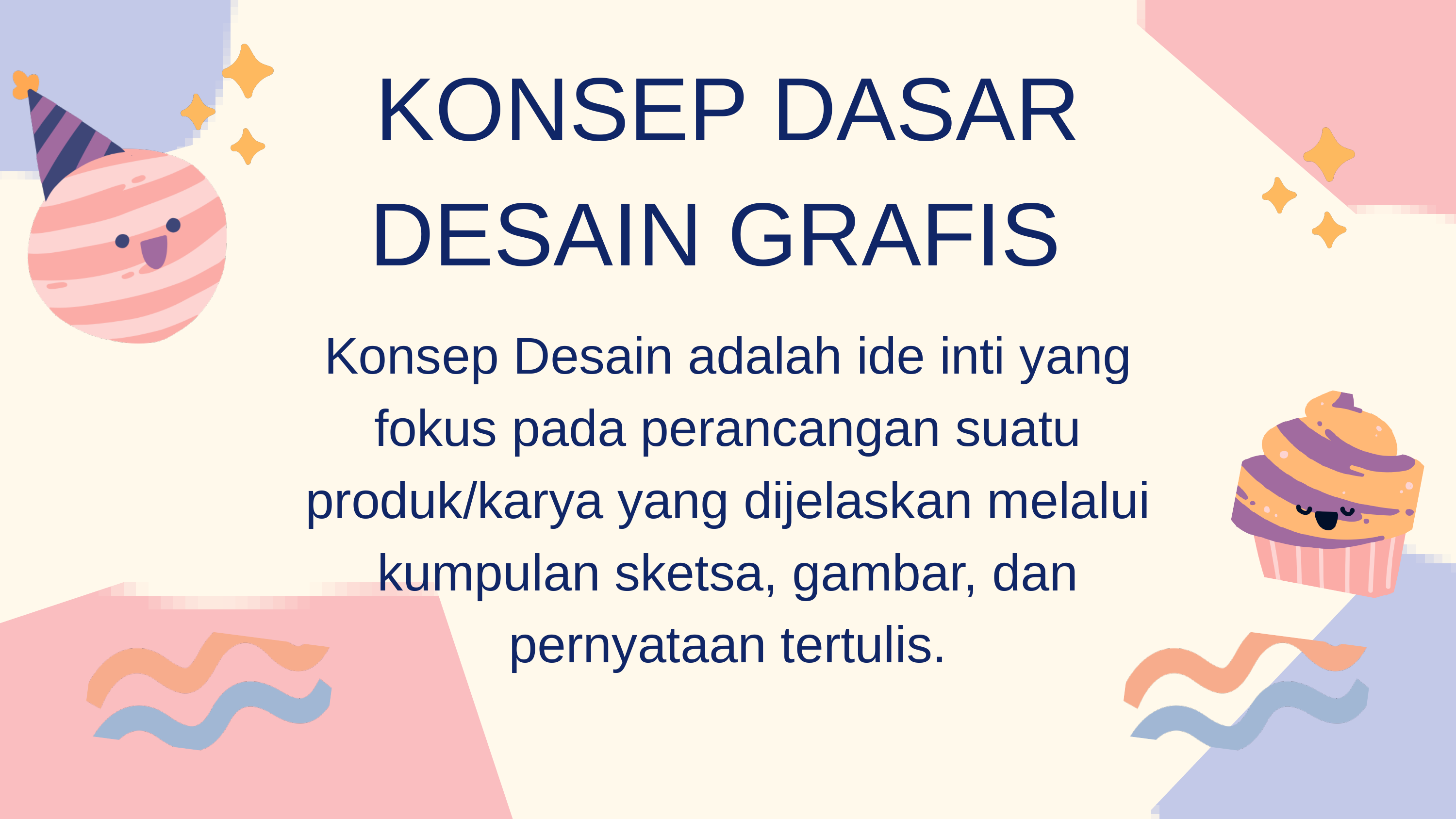

KONSEP DASAR DESAIN GRAFIS

Konsep Desain adalah ide inti yang fokus pada perancangan suatu produk/karya yang dijelaskan melalui kumpulan sketsa, gambar, dan pernyataan tertulis.